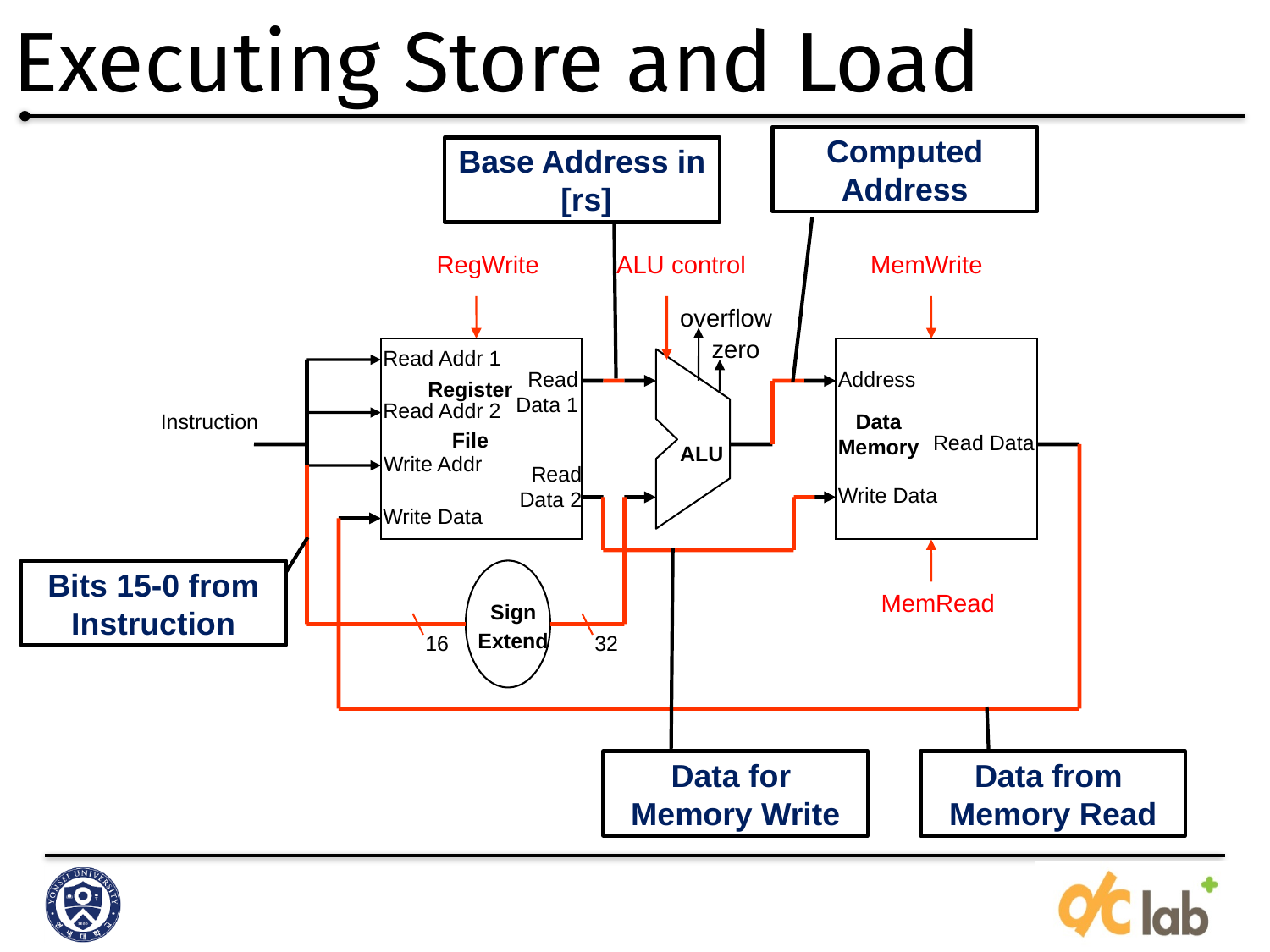

# Executing Store and Load
Computed Address
Base Address in  [rs]
RegWrite
ALU control
MemWrite

overflow

zero
Read Addr 1

Read
 Data 1

Address
Register

File

Read Addr 2
Instruction
Data
Memory

Read Data
ALU

Write Addr

Read
 Data 2

Write Data
Write Data

MemRead
Sign
Extend

16

32

Bits 15-0 from Instruction
Data for
Memory Write
Data from
Memory Read